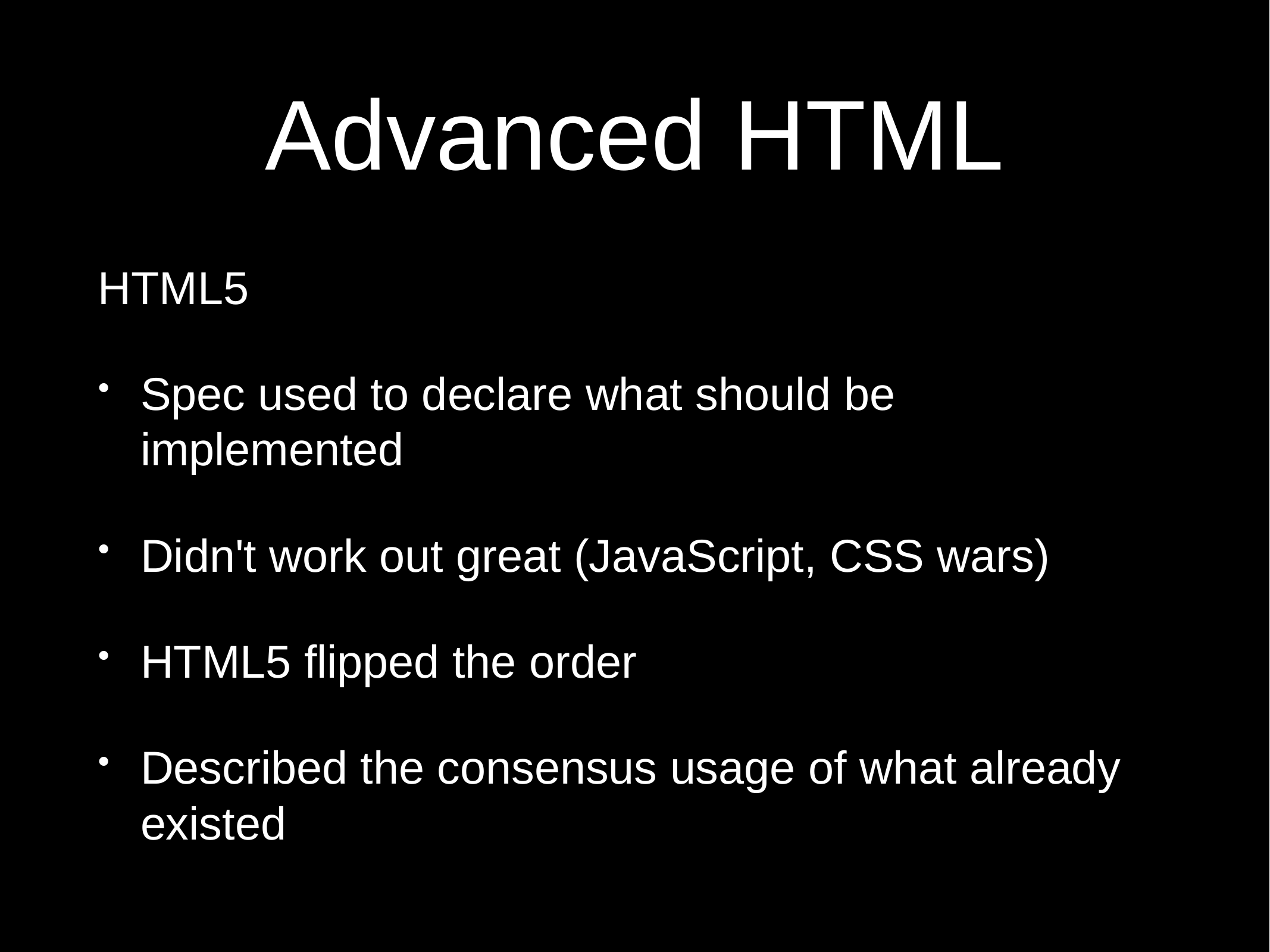

# Advanced HTML
HTML5
Spec used to declare what should be implemented
Didn't work out great (JavaScript, CSS wars)
HTML5 flipped the order
Described the consensus usage of what already existed